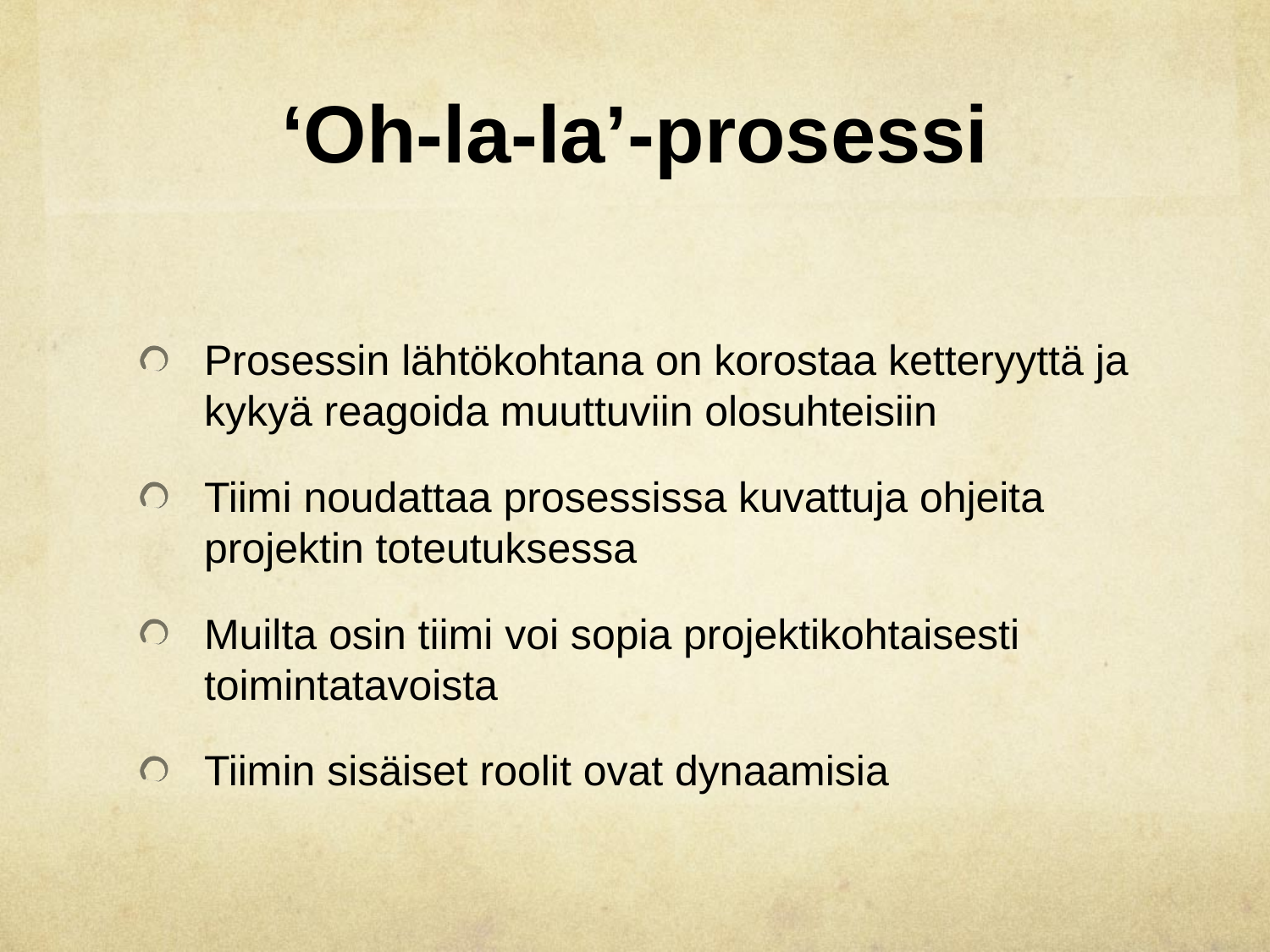

# ‘Oh-la-la’-prosessi

Prosessin lähtökohtana on korostaa ketteryyttä ja kykyä reagoida muuttuviin olosuhteisiin
Tiimi noudattaa prosessissa kuvattuja ohjeita projektin toteutuksessa
Muilta osin tiimi voi sopia projektikohtaisesti toimintatavoista
Tiimin sisäiset roolit ovat dynaamisia